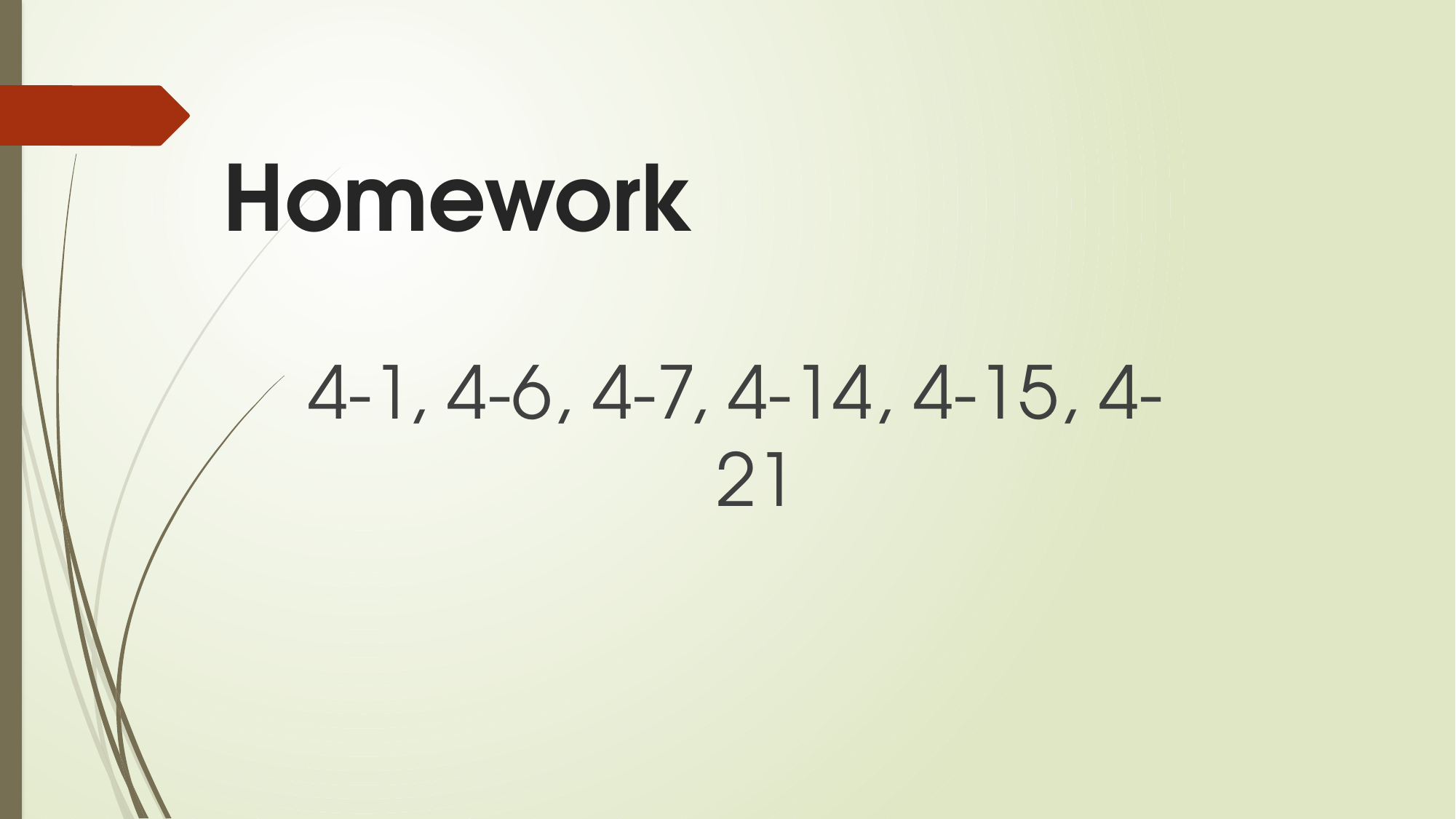

# Homework
4-1, 4-6, 4-7, 4-14, 4-15, 4-21